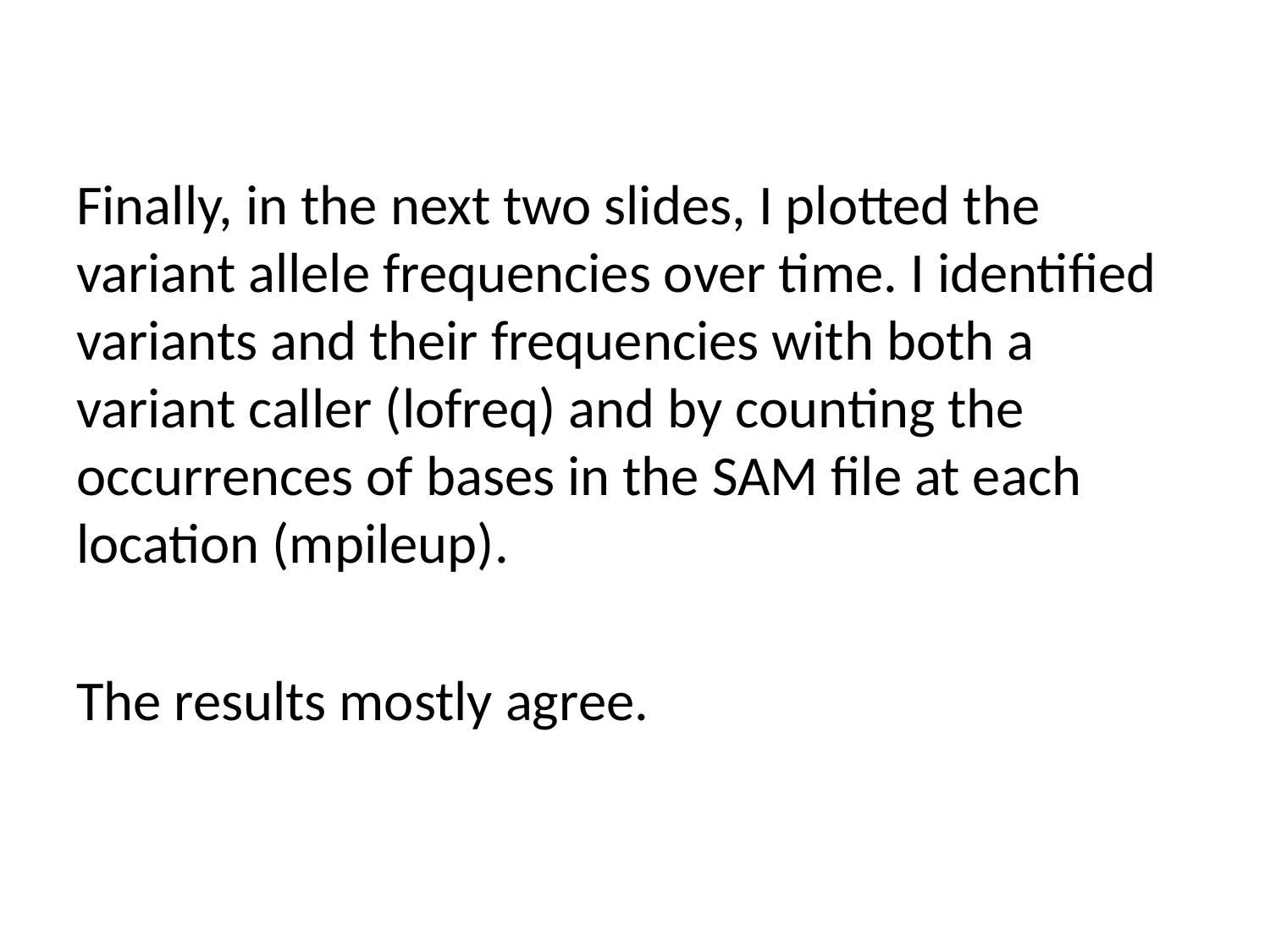

Finally, in the next two slides, I plotted the variant allele frequencies over time. I identified variants and their frequencies with both a variant caller (lofreq) and by counting the occurrences of bases in the SAM file at each location (mpileup).

The results mostly agree.